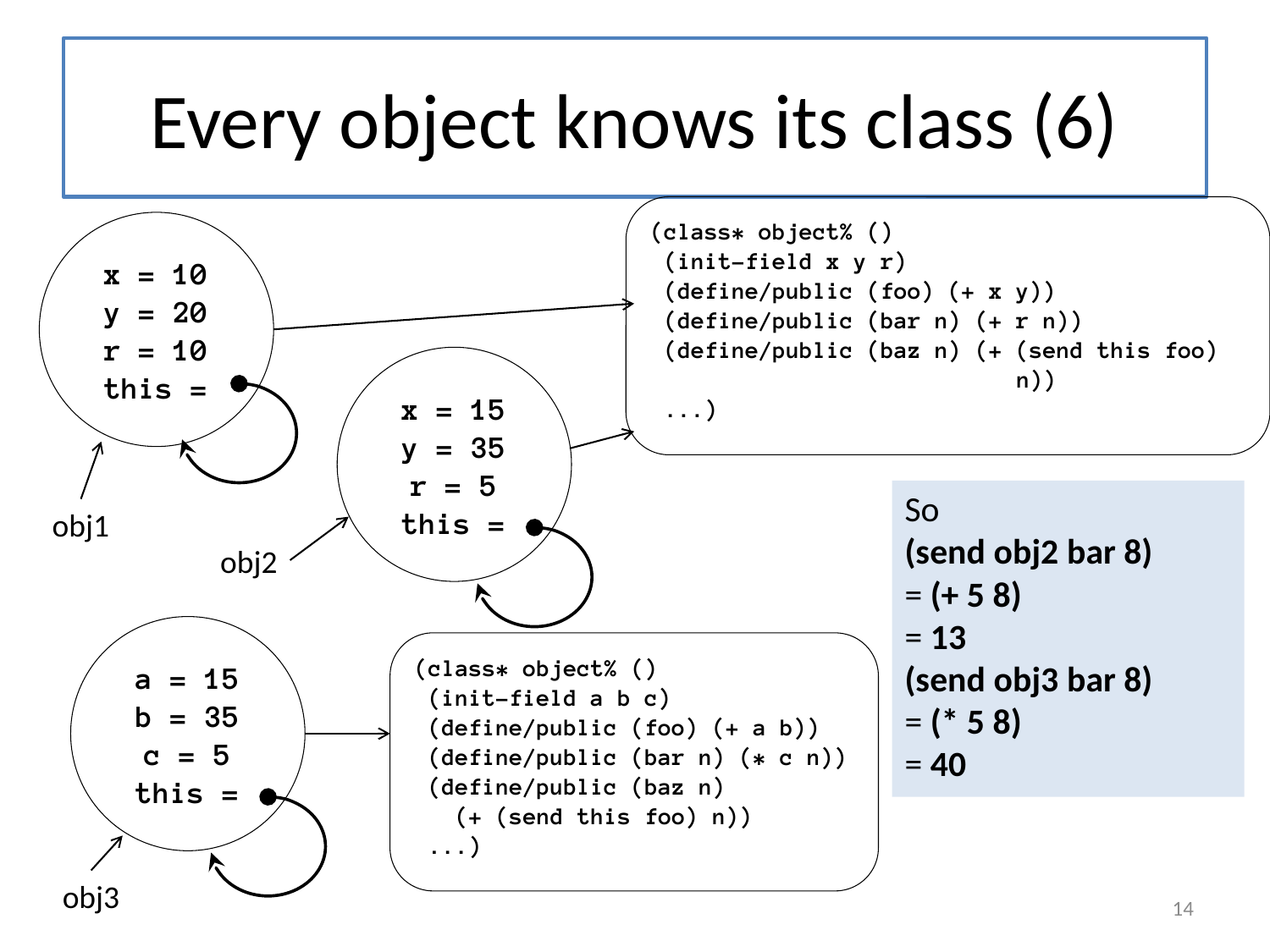

# Every object knows its class (6)
(class* object% ()
 (init-field x y r)
 (define/public (foo) (+ x y))
 (define/public (bar n) (+ r n))
 (define/public (baz n) (+ (send this foo)
                           n))
 ...)
x = 10
y = 20
r = 10
this =

obj1
x = 15
y = 35
r = 5
this =

So
(send obj2 bar 8)
= (+ 5 8)
= 13
(send obj3 bar 8)
= (* 5 8)
= 40
obj2
a = 15
b = 35
c = 5
this =

(class* object% ()
 (init-field a b c)
 (define/public (foo) (+ a b))
 (define/public (bar n) (* c n))
 (define/public (baz n)
   (+ (send this foo) n))
 ...)
obj3
14